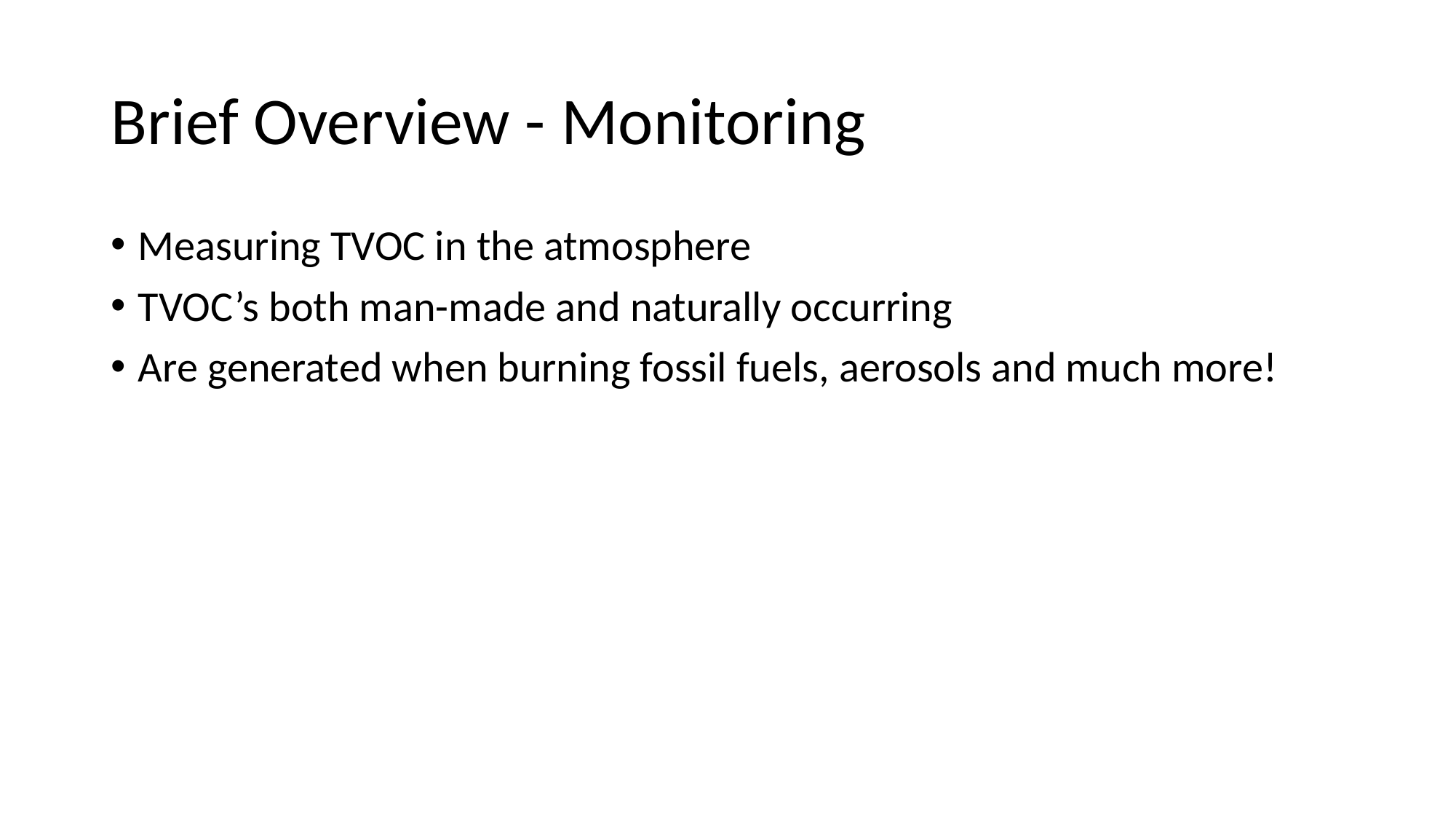

# Brief Overview - Monitoring
Measuring TVOC in the atmosphere
TVOC’s both man-made and naturally occurring
Are generated when burning fossil fuels, aerosols and much more!